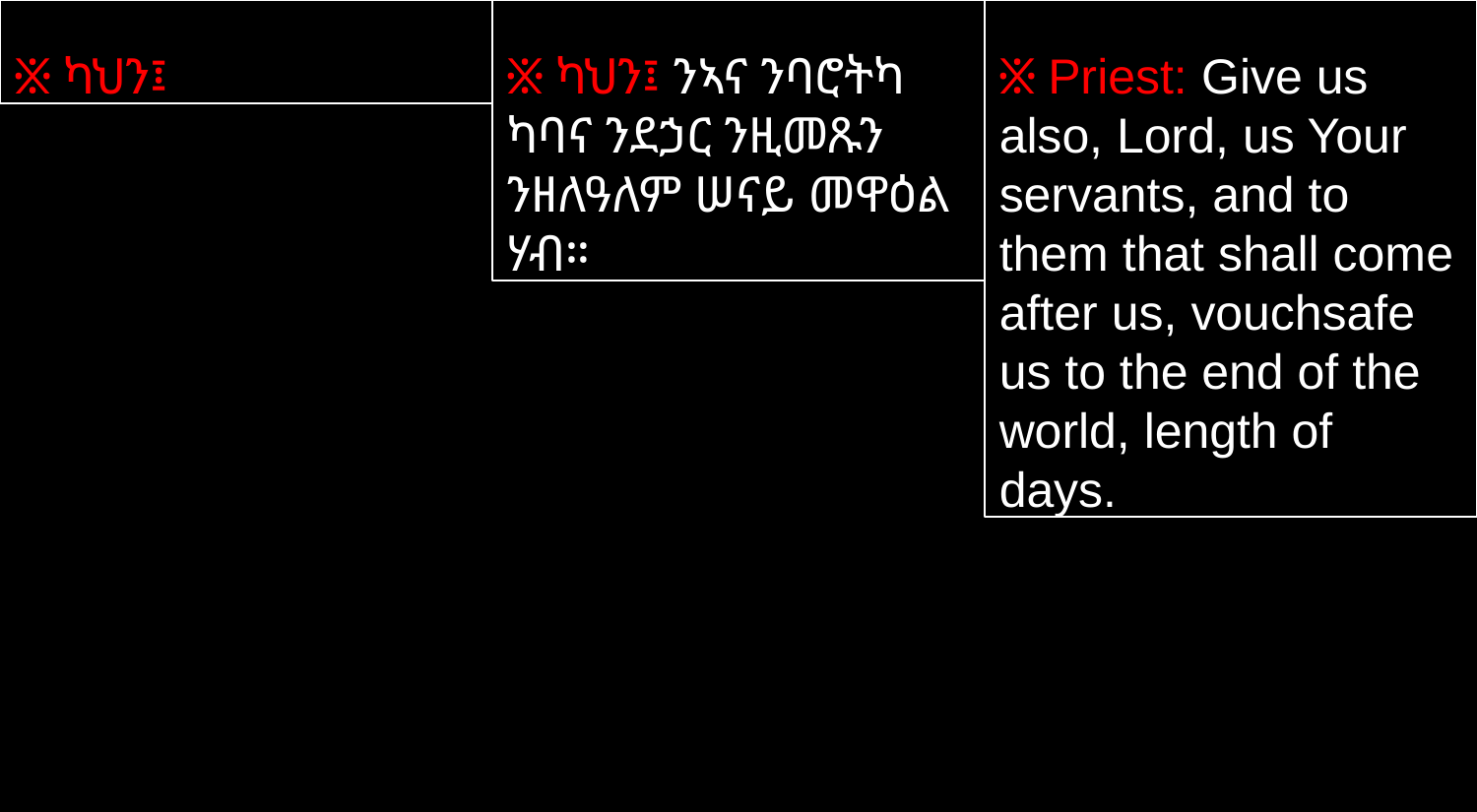

፠ ካህን፤

፠ ካህን፤ ንኣና ንባሮትካ ካባና ንደኃር ንዚመጹን ንዘለዓለም ሠናይ መዋዕል ሃብ።

፠ Priest: Give us also, Lord, us Your servants, and to them that shall come after us, vouchsafe us to the end of the world, length of days.